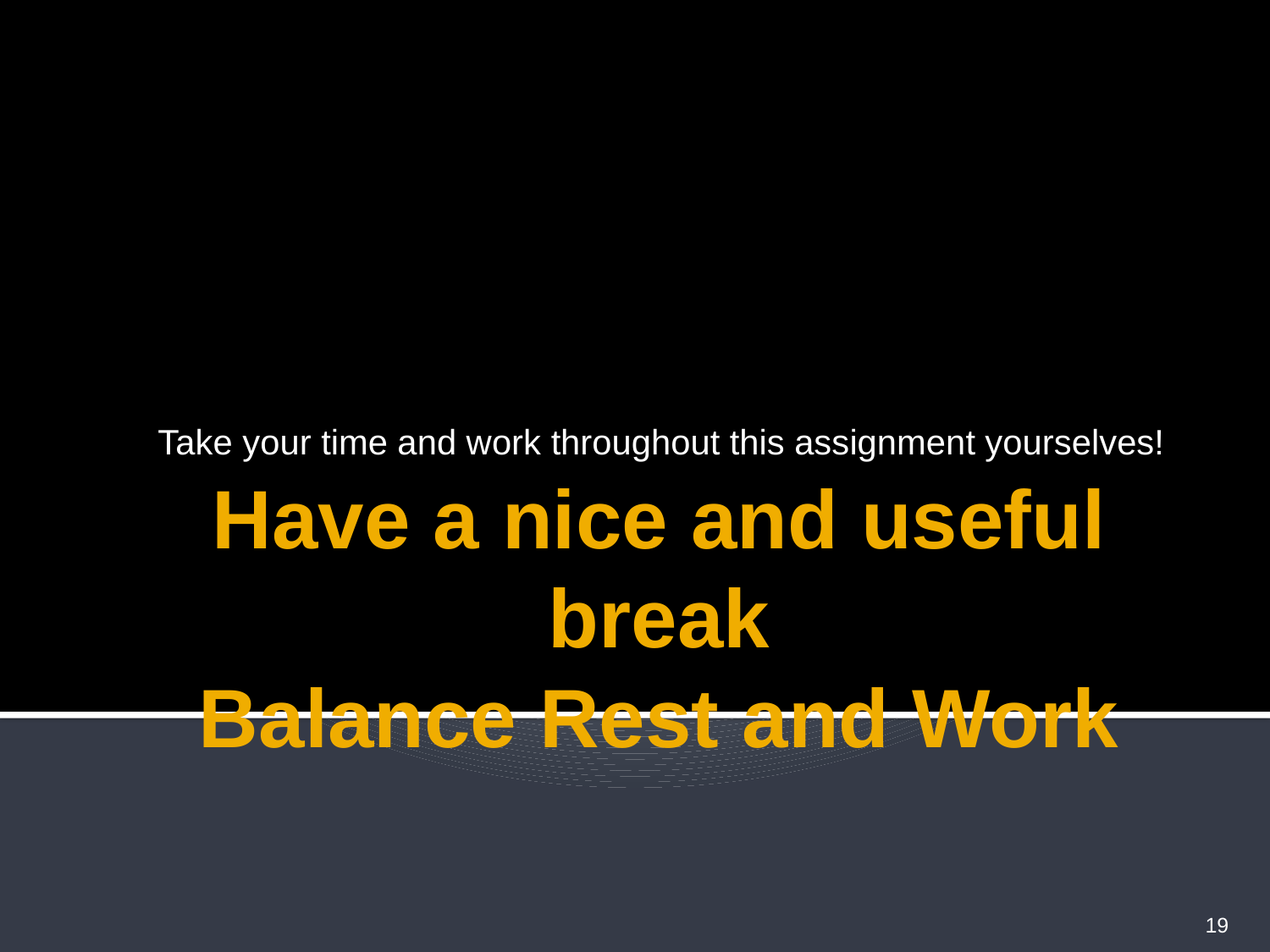

Take your time and work throughout this assignment yourselves!
# Have a nice and useful break Balance Rest and Work
19